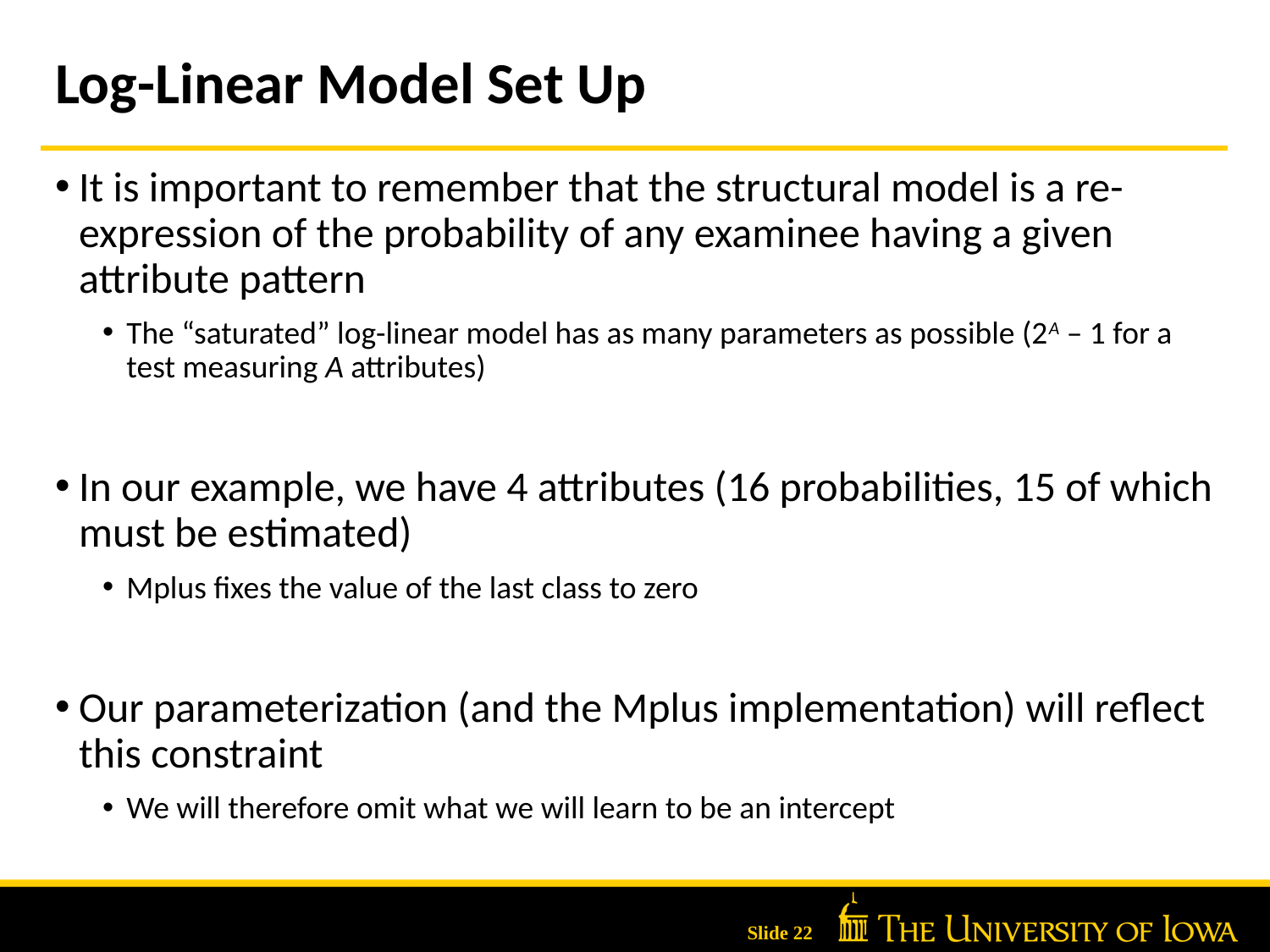

# Log-Linear Model Set Up
It is important to remember that the structural model is a re-expression of the probability of any examinee having a given attribute pattern
The “saturated” log-linear model has as many parameters as possible (2A – 1 for a test measuring A attributes)

In our example, we have 4 attributes (16 probabilities, 15 of which must be estimated)
Mplus fixes the value of the last class to zero

Our parameterization (and the Mplus implementation) will reflect this constraint
We will therefore omit what we will learn to be an intercept